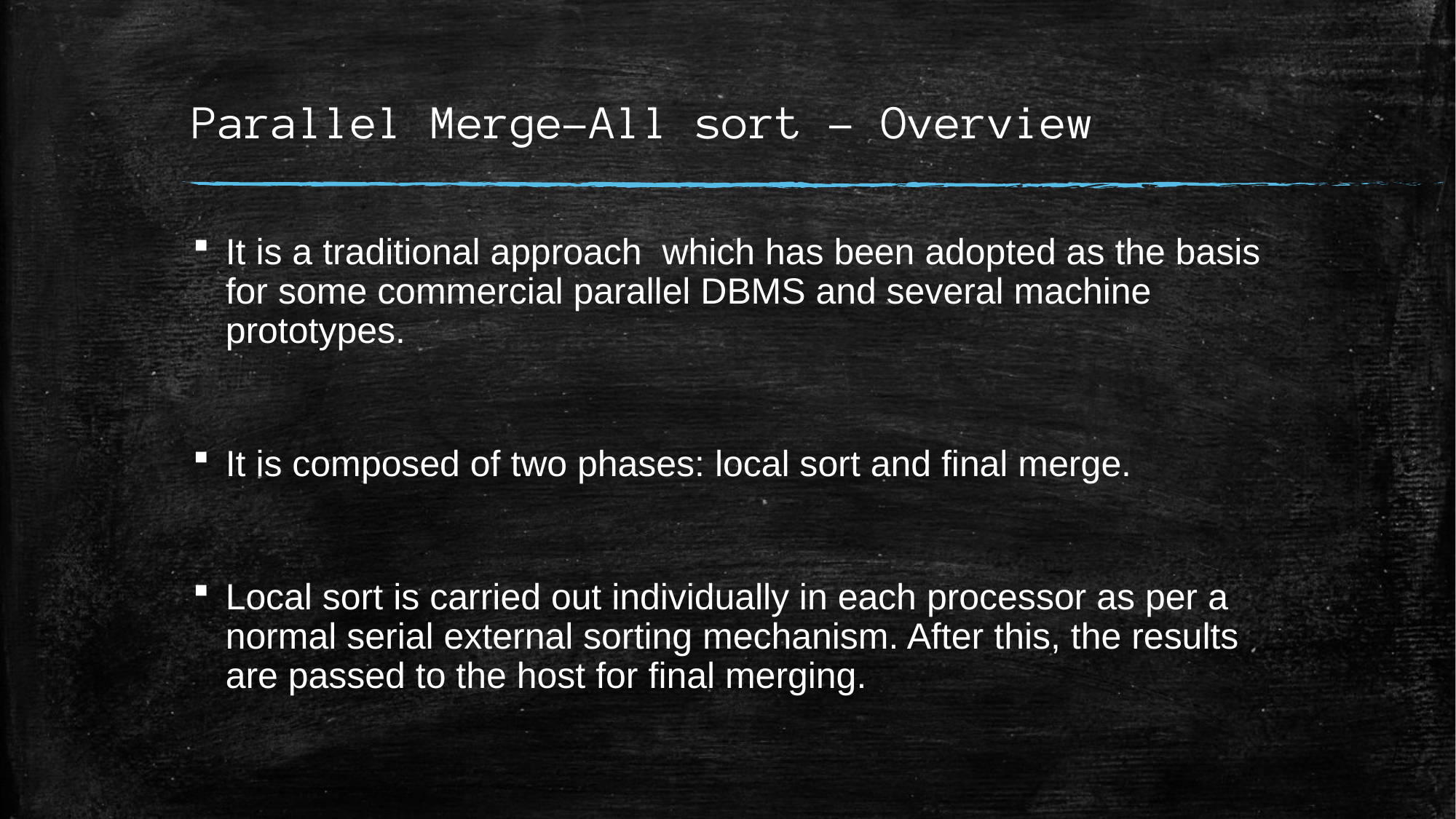

# Parallel Merge-All sort - Overview
It is a traditional approach  which has been adopted as the basis for some commercial parallel DBMS and several machine prototypes.

It is composed of two phases: local sort and final merge.

Local sort is carried out individually in each processor as per a normal serial external sorting mechanism. After this, the results are passed to the host for final merging.